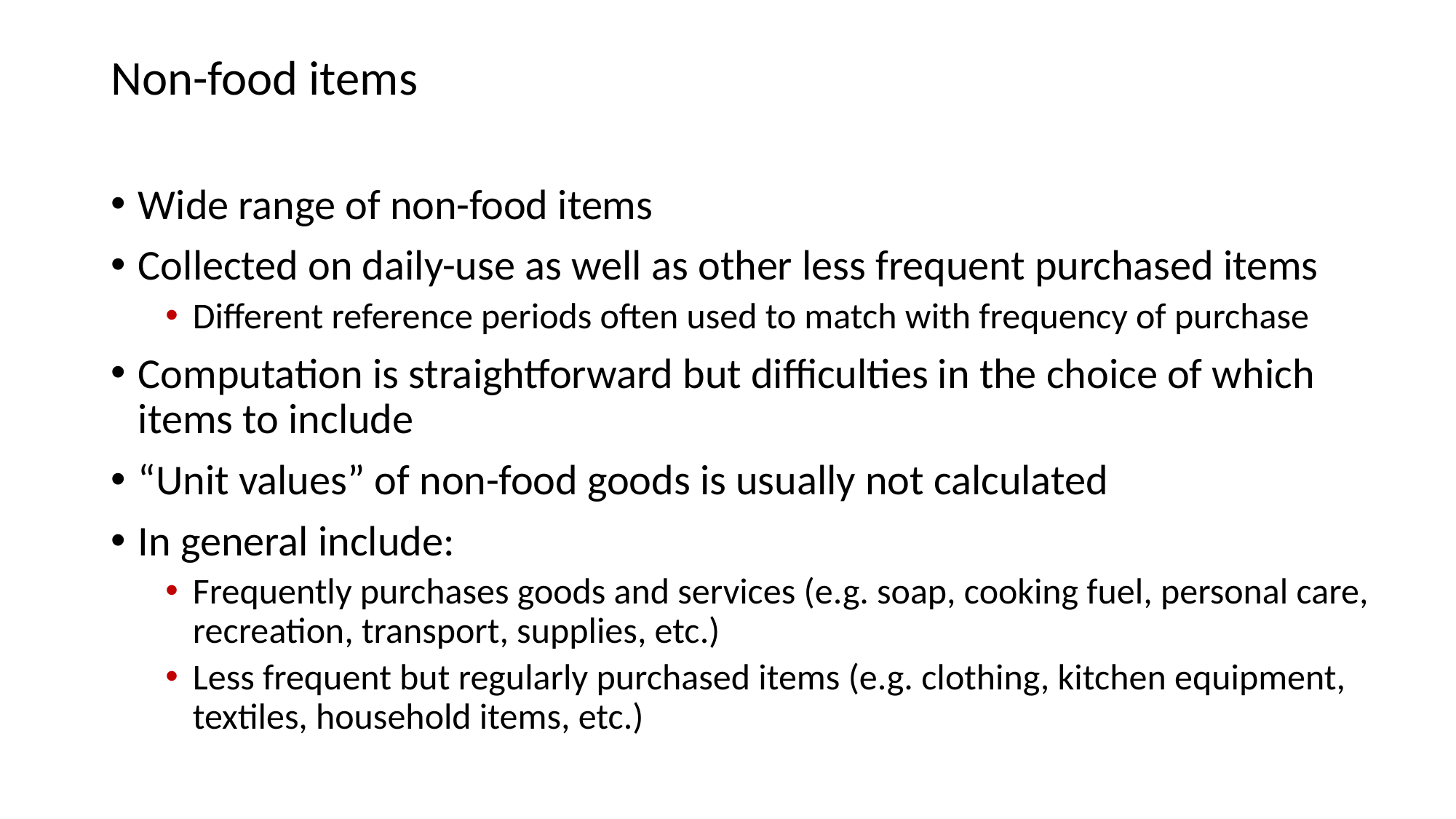

# Non-food items
Wide range of non-food items
Collected on daily-use as well as other less frequent purchased items
Different reference periods often used to match with frequency of purchase
Computation is straightforward but difficulties in the choice of which items to include
“Unit values” of non-food goods is usually not calculated
In general include:
Frequently purchases goods and services (e.g. soap, cooking fuel, personal care, recreation, transport, supplies, etc.)
Less frequent but regularly purchased items (e.g. clothing, kitchen equipment, textiles, household items, etc.)